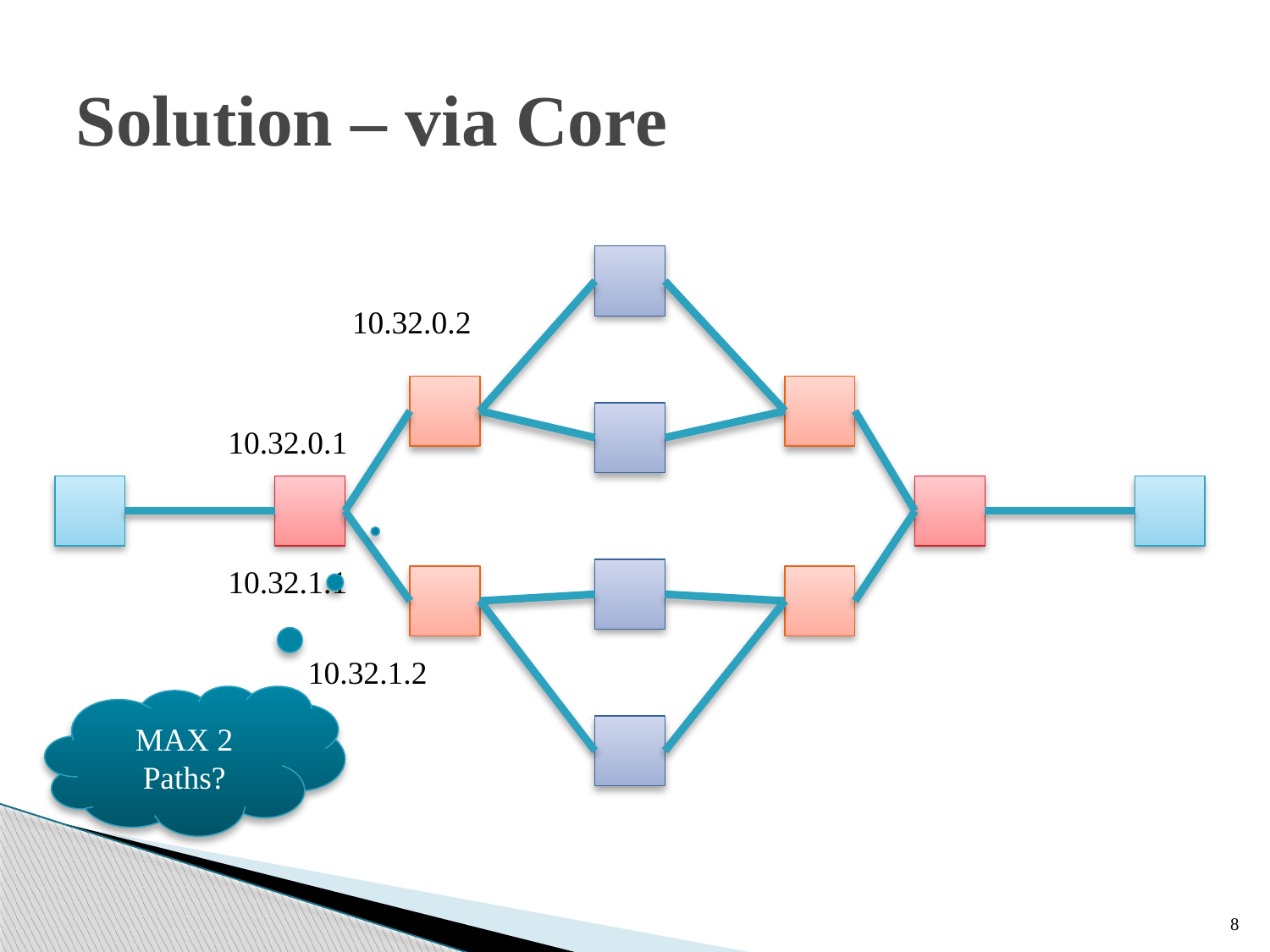

# Solution – via Core

10.32.0.2

10.32.0.1

10.32.1.1

10.32.1.2
MAX 2 Paths?

8